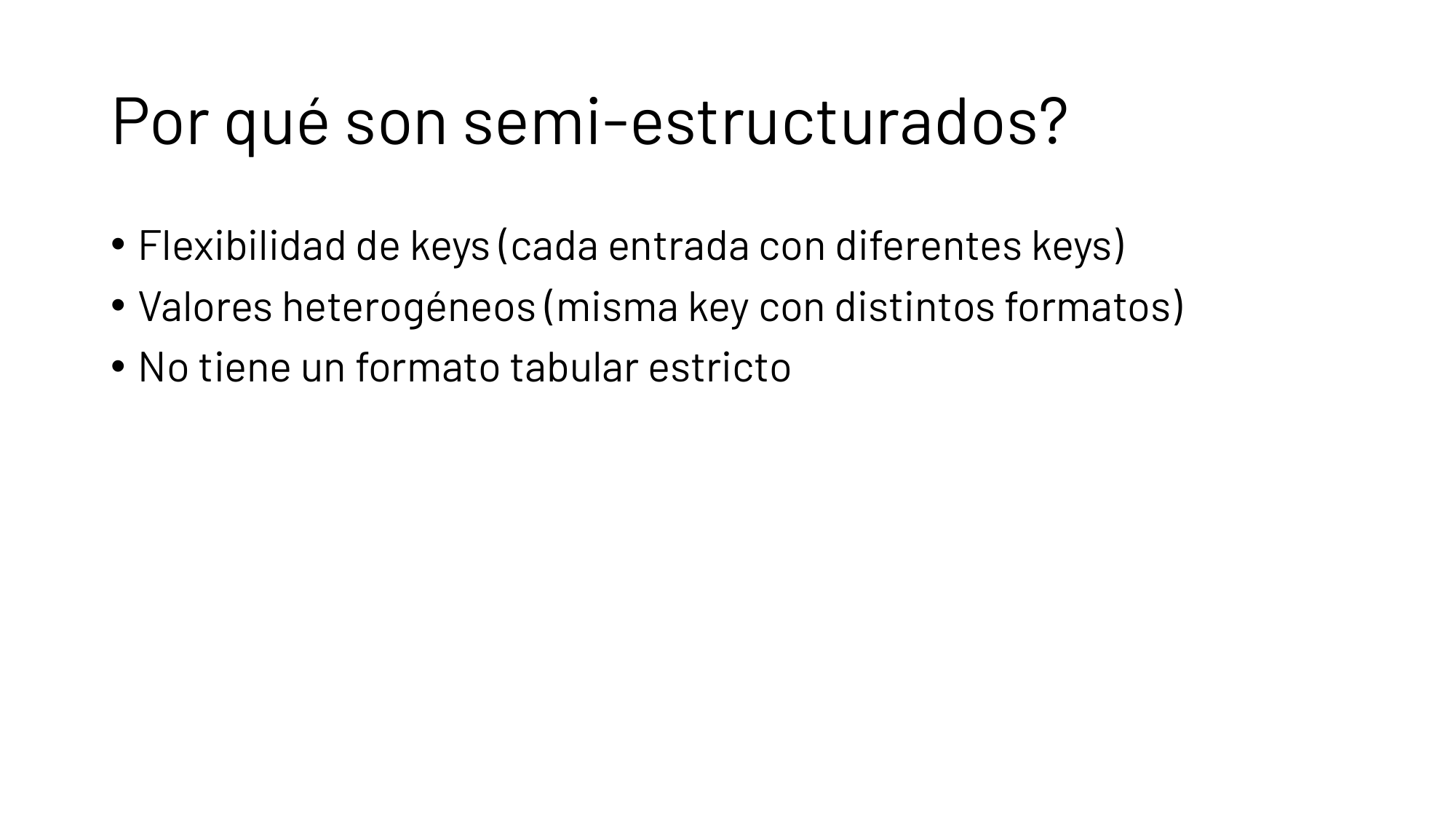

# Por qué son semi-estructurados?
Flexibilidad de keys (cada entrada con diferentes keys)
Valores heterogéneos (misma key con distintos formatos)
No tiene un formato tabular estricto